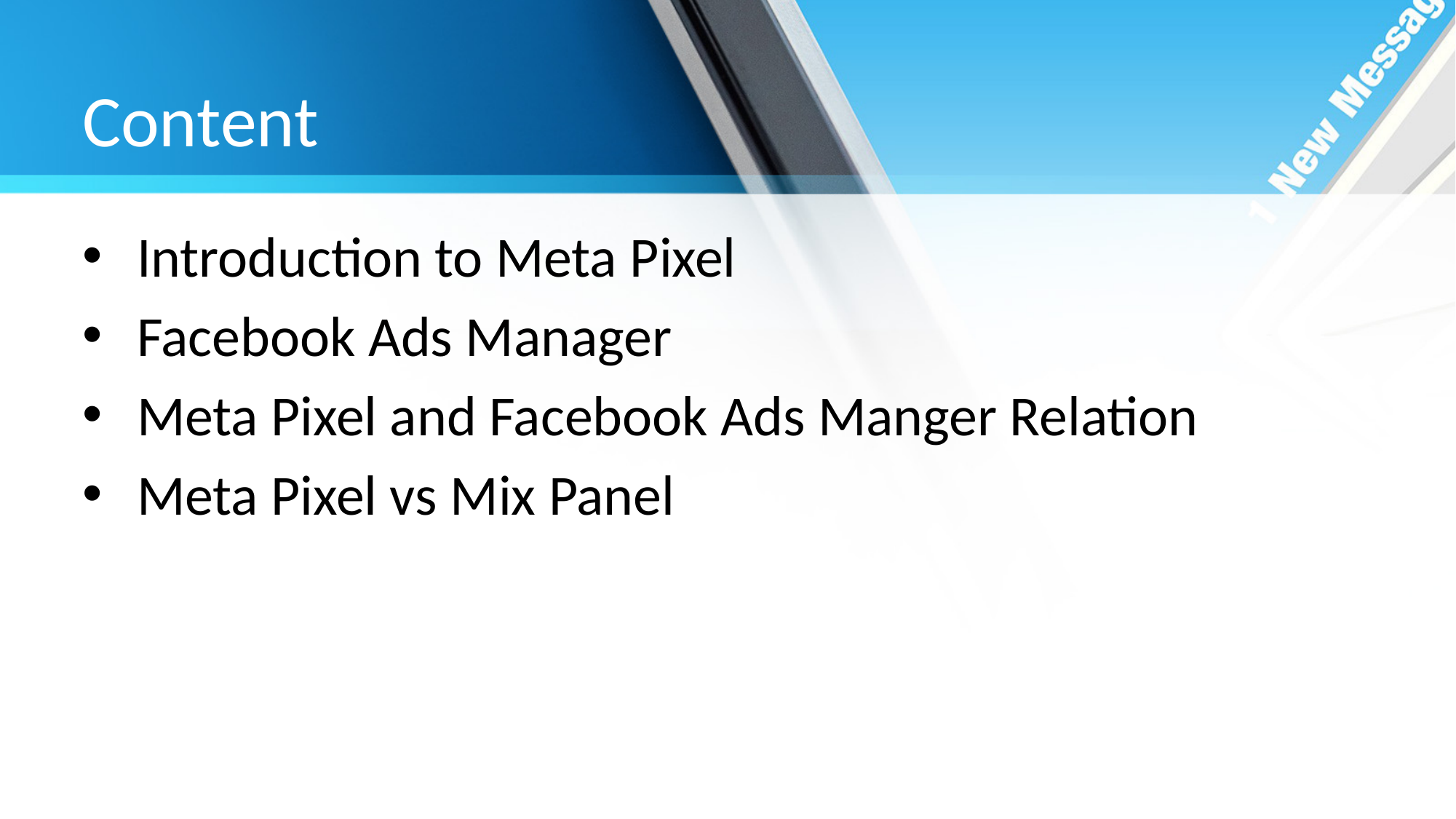

# Content
Introduction to Meta Pixel
Facebook Ads Manager
Meta Pixel and Facebook Ads Manger Relation
Meta Pixel vs Mix Panel